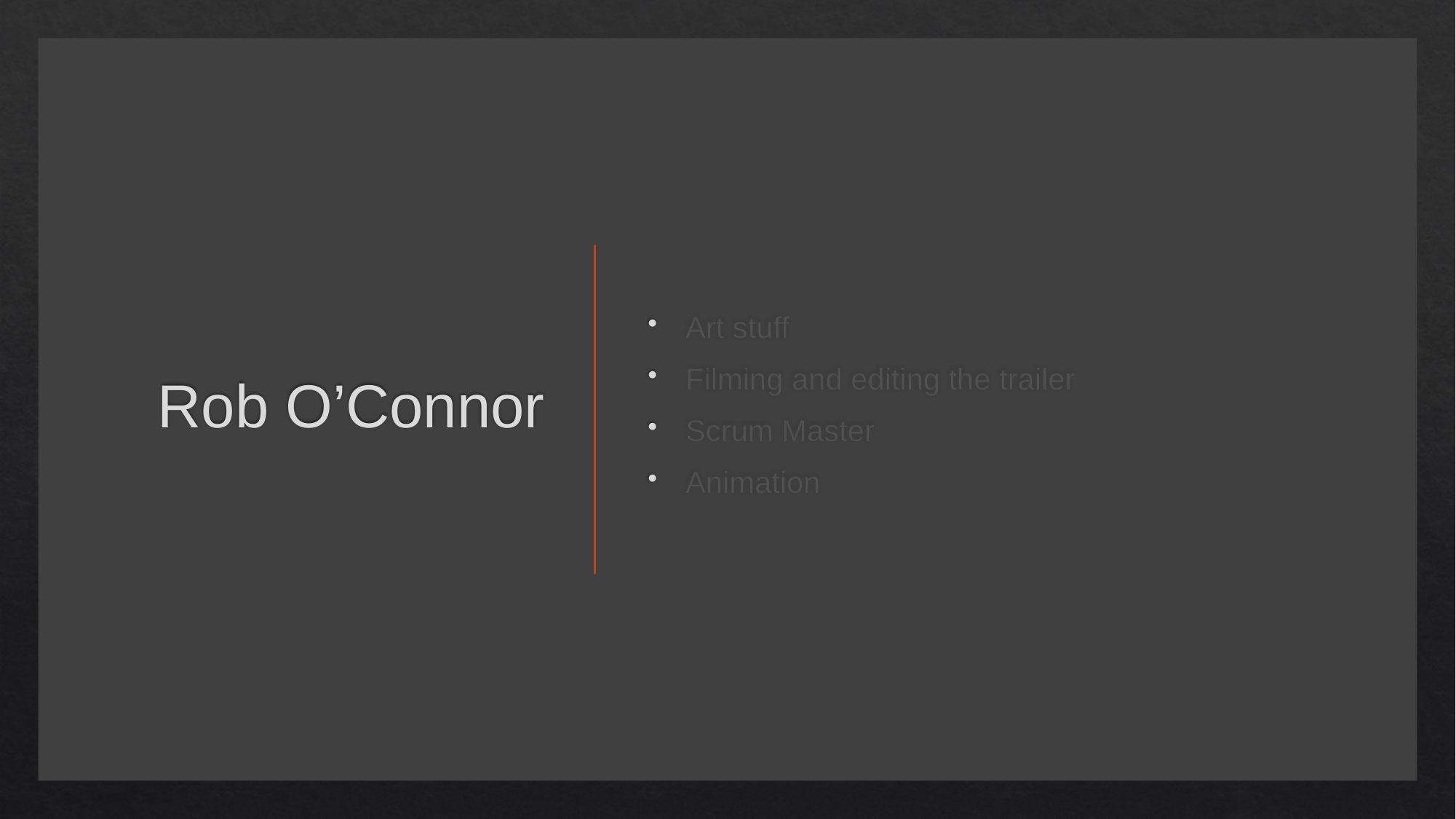

# Rob O’Connor
Art stuff
Filming and editing the trailer
Scrum Master
Animation